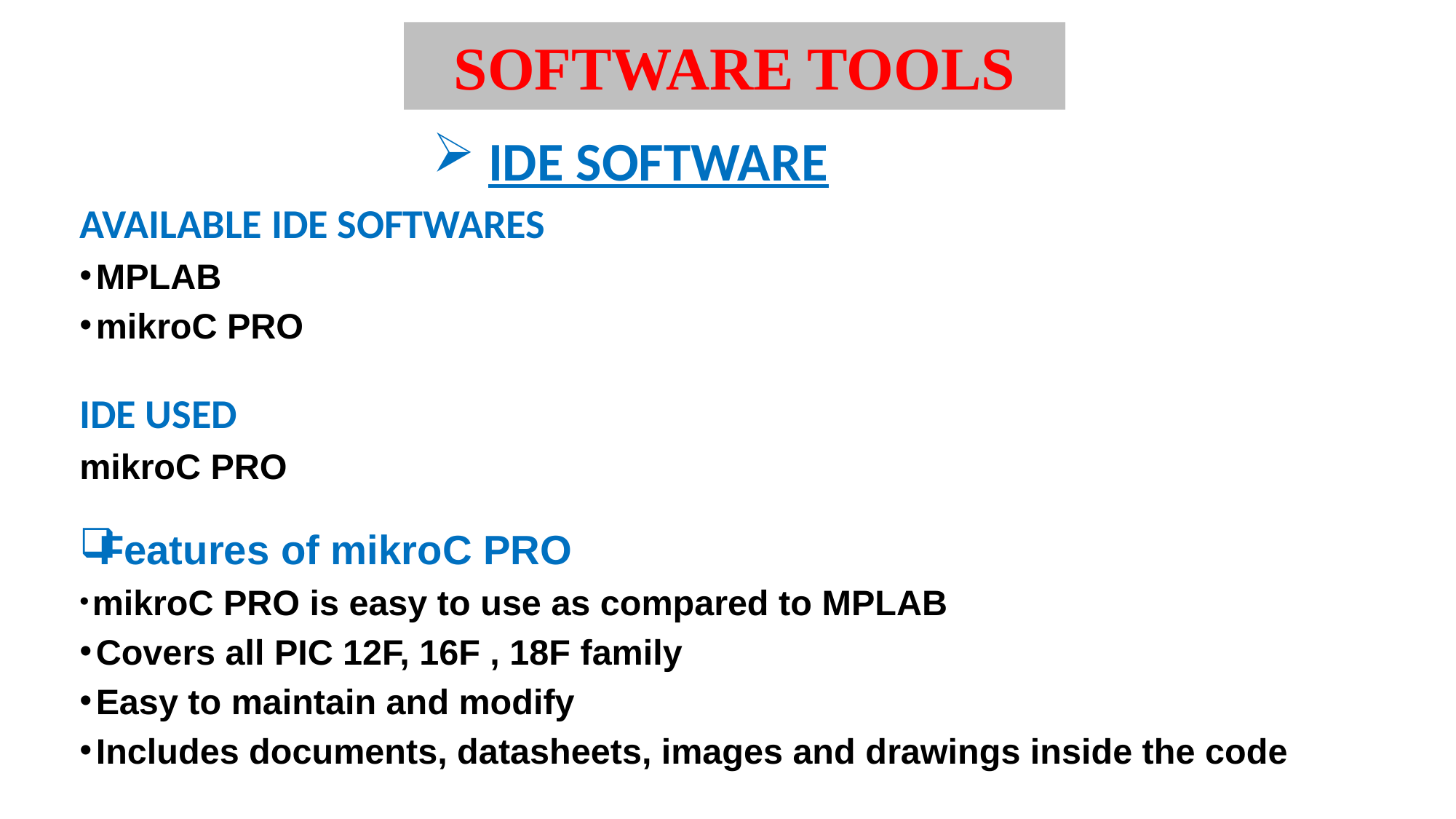

SOFTWARE TOOLS
 IDE SOFTWARE
AVAILABLE IDE SOFTWARES
 MPLAB
 mikroC PRO

IDE USED
mikroC PRO

Features of mikroC PRO
 mikroC PRO is easy to use as compared to MPLAB
 Covers all PIC 12F, 16F , 18F family
 Easy to maintain and modify
 Includes documents, datasheets, images and drawings inside the code